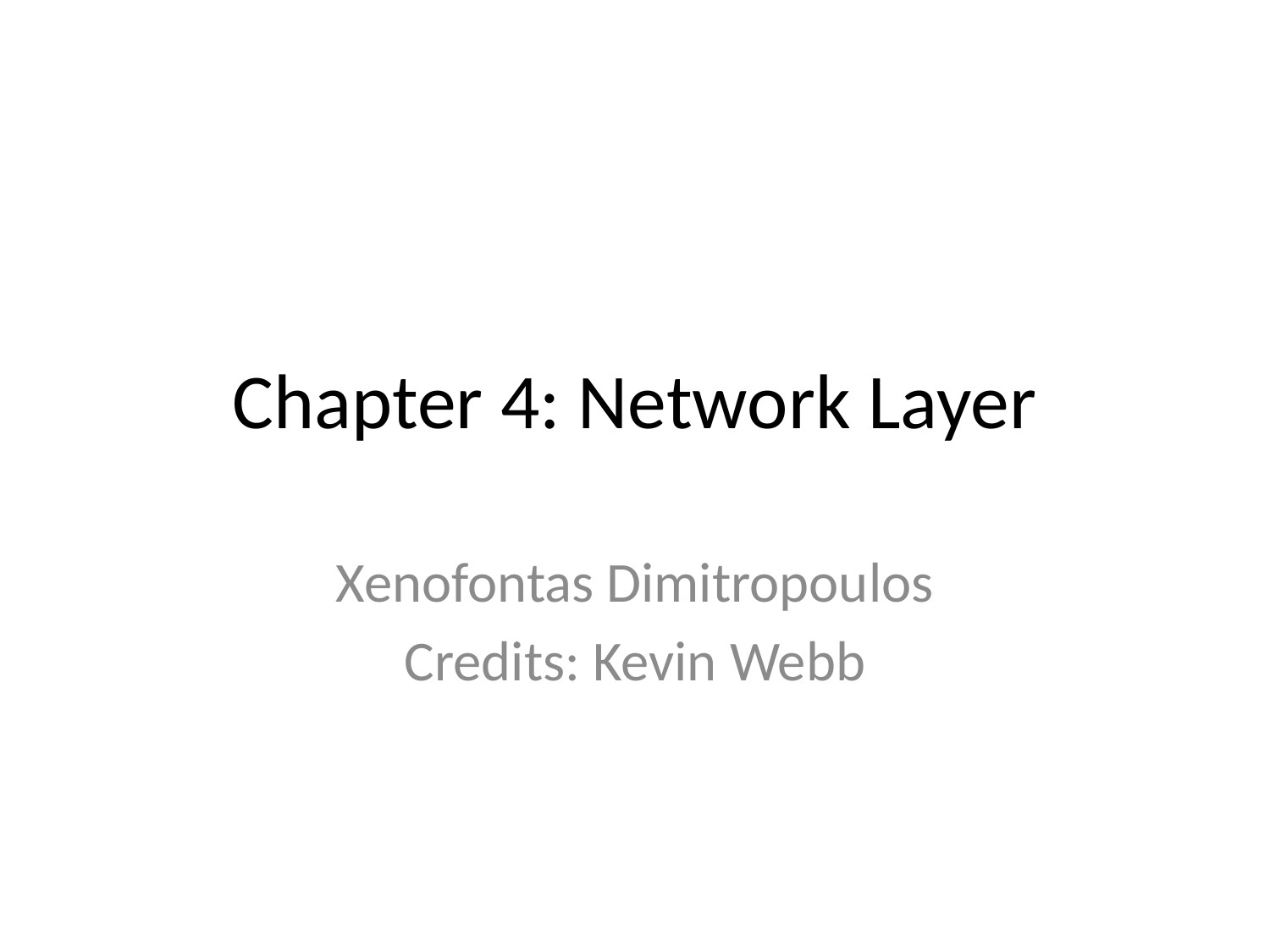

# Chapter 4: Network Layer
Xenofontas Dimitropoulos
Credits: Kevin Webb